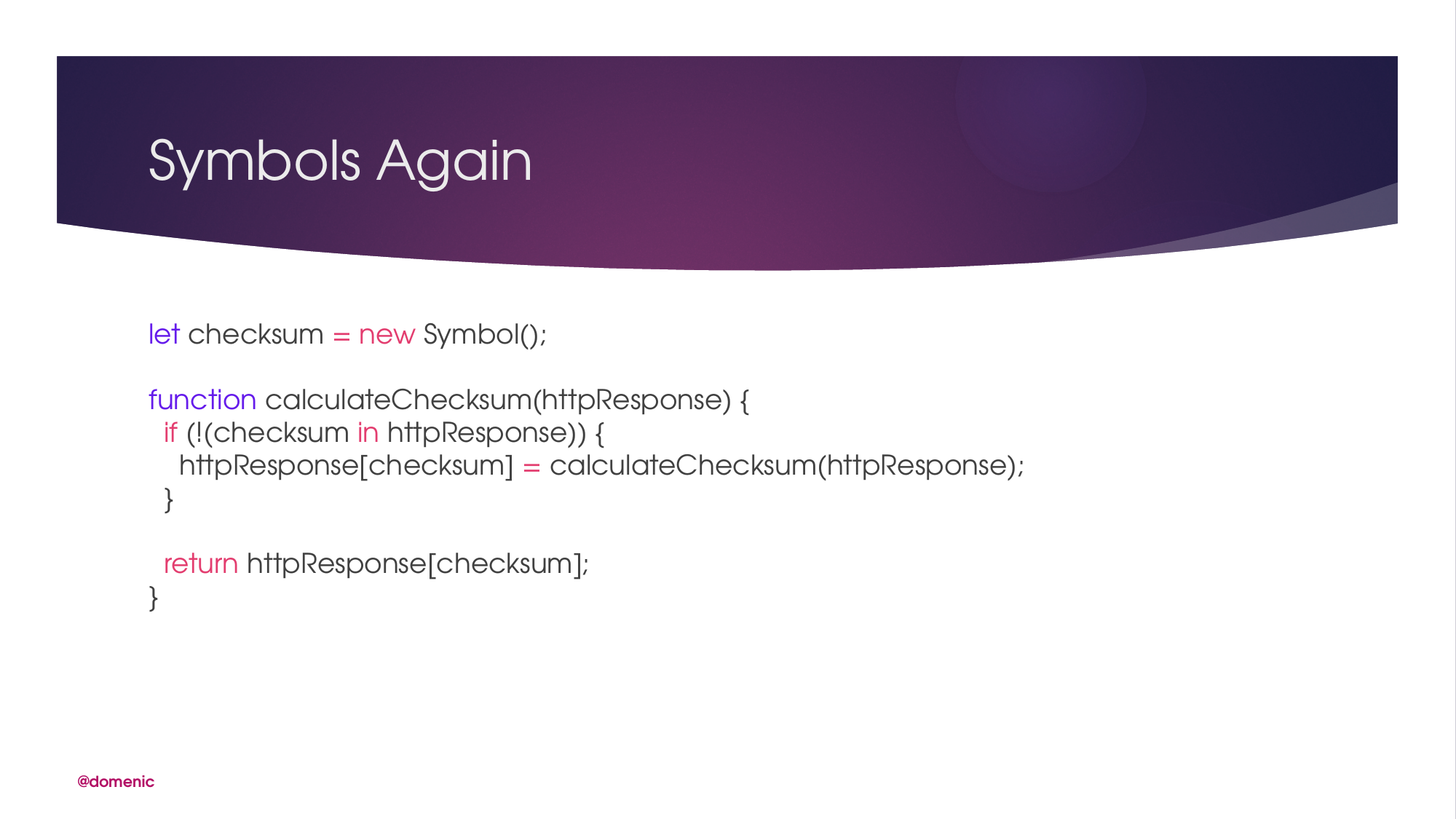

# Symbols Again
let checksum = new Symbol();
function calculateChecksum(httpResponse) {
  if (!(checksum in httpResponse)) {
    httpResponse[checksum] = calculateChecksum(httpResponse);
  }
  return httpResponse[checksum];
}
@domenic